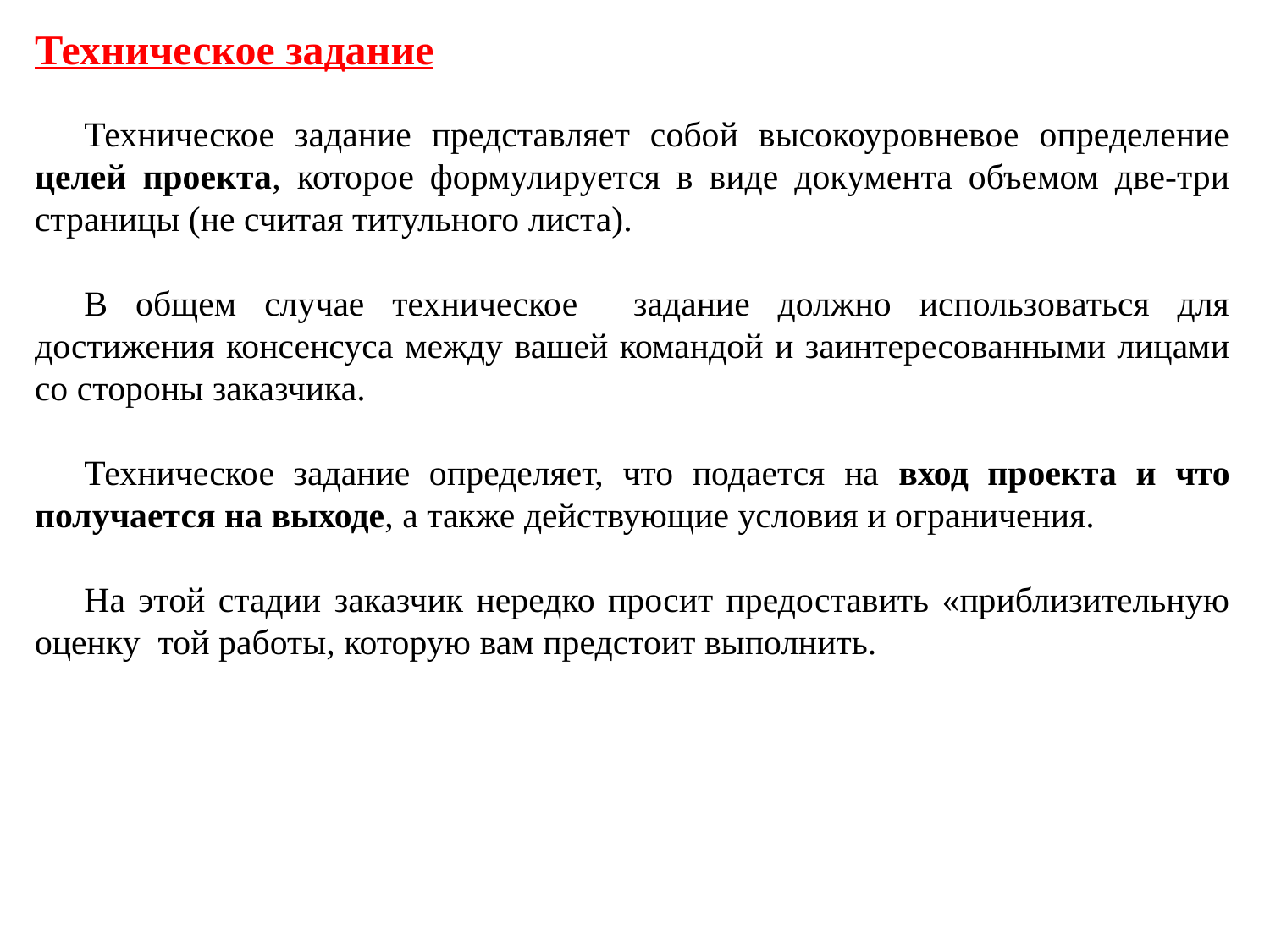

Техническое задание

Техническое задание представляет собой высокоуровневое определение целей проекта, которое формулируется в виде документа объемом две-три страницы (не считая титульного листа).

В общем случае техническое  задание должно использоваться для достижения консенсуса между вашей командой и заинтересованными лицами со стороны заказчика.

Техническое задание определяет, что подается на вход проекта и что получается на выходе, а также действующие условия и ограничения.

На этой стадии заказчик нередко просит предоставить «приблизительную оценку  той работы, которую вам предстоит выполнить.